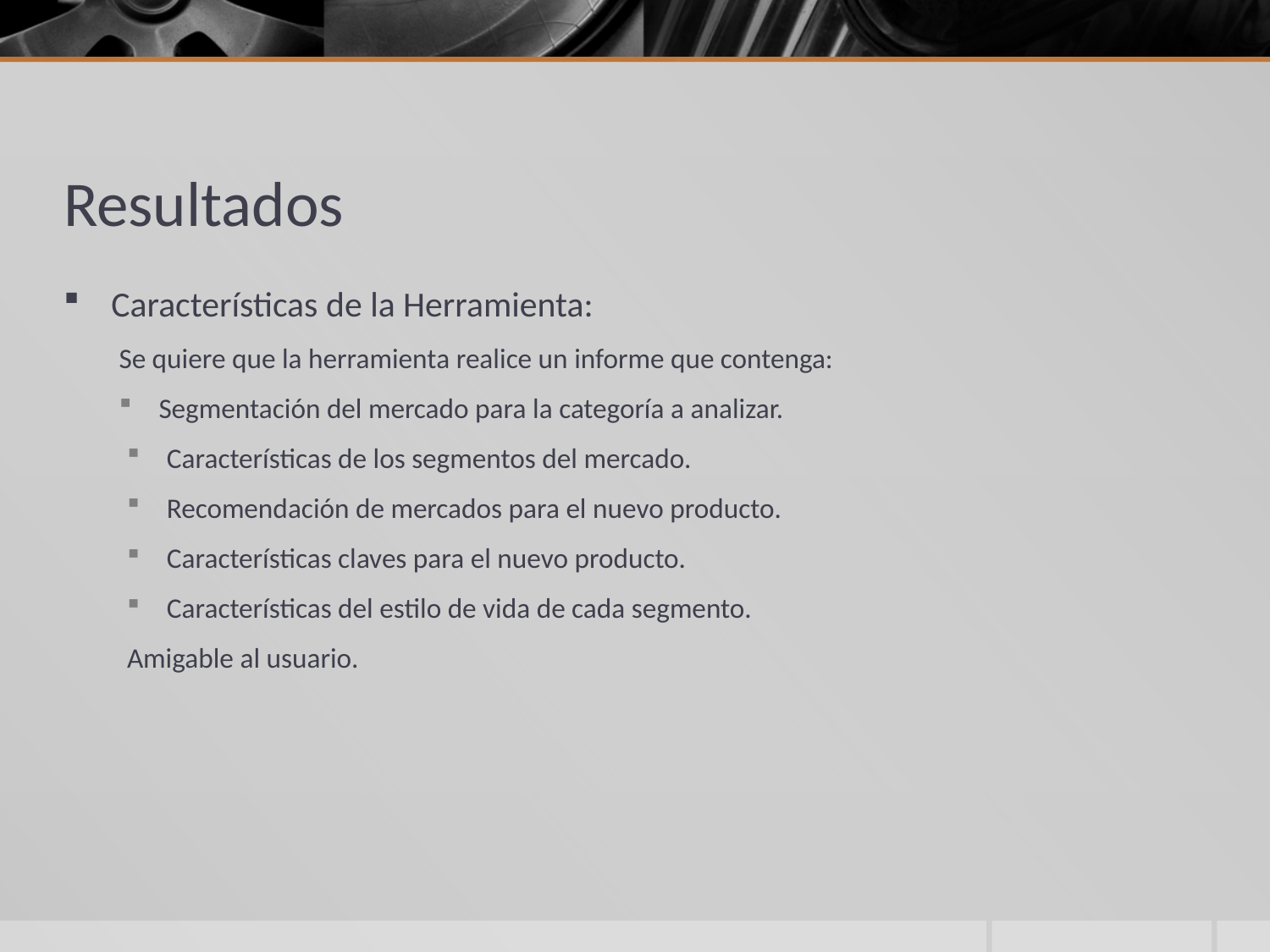

# Resultados
Características de la Herramienta:
Se quiere que la herramienta realice un informe que contenga:
Segmentación del mercado para la categoría a analizar.
Características de los segmentos del mercado.
Recomendación de mercados para el nuevo producto.
Características claves para el nuevo producto.
Características del estilo de vida de cada segmento.
Amigable al usuario.